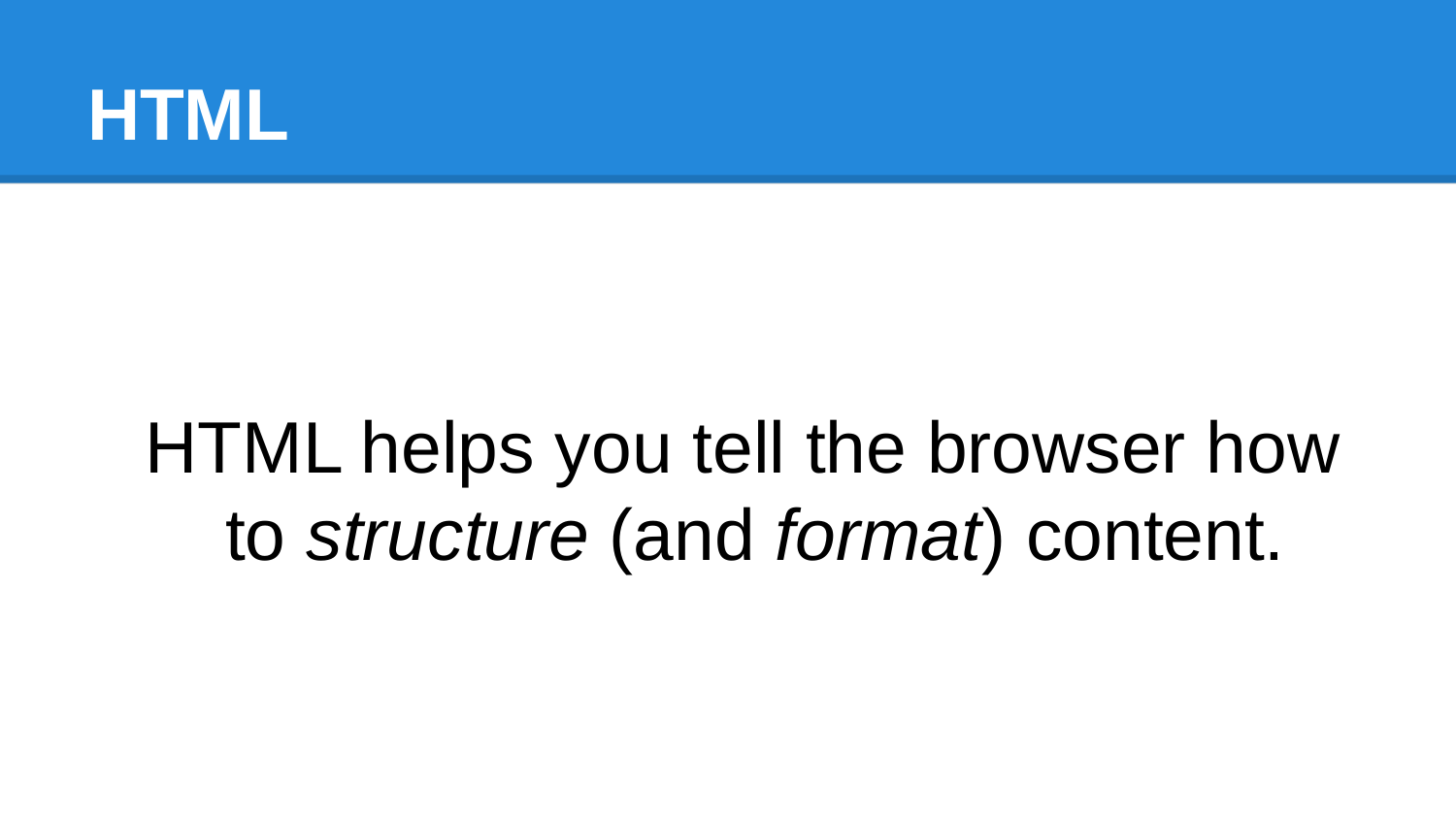

# HTML
HTML helps you tell the browser how to structure (and format) content.